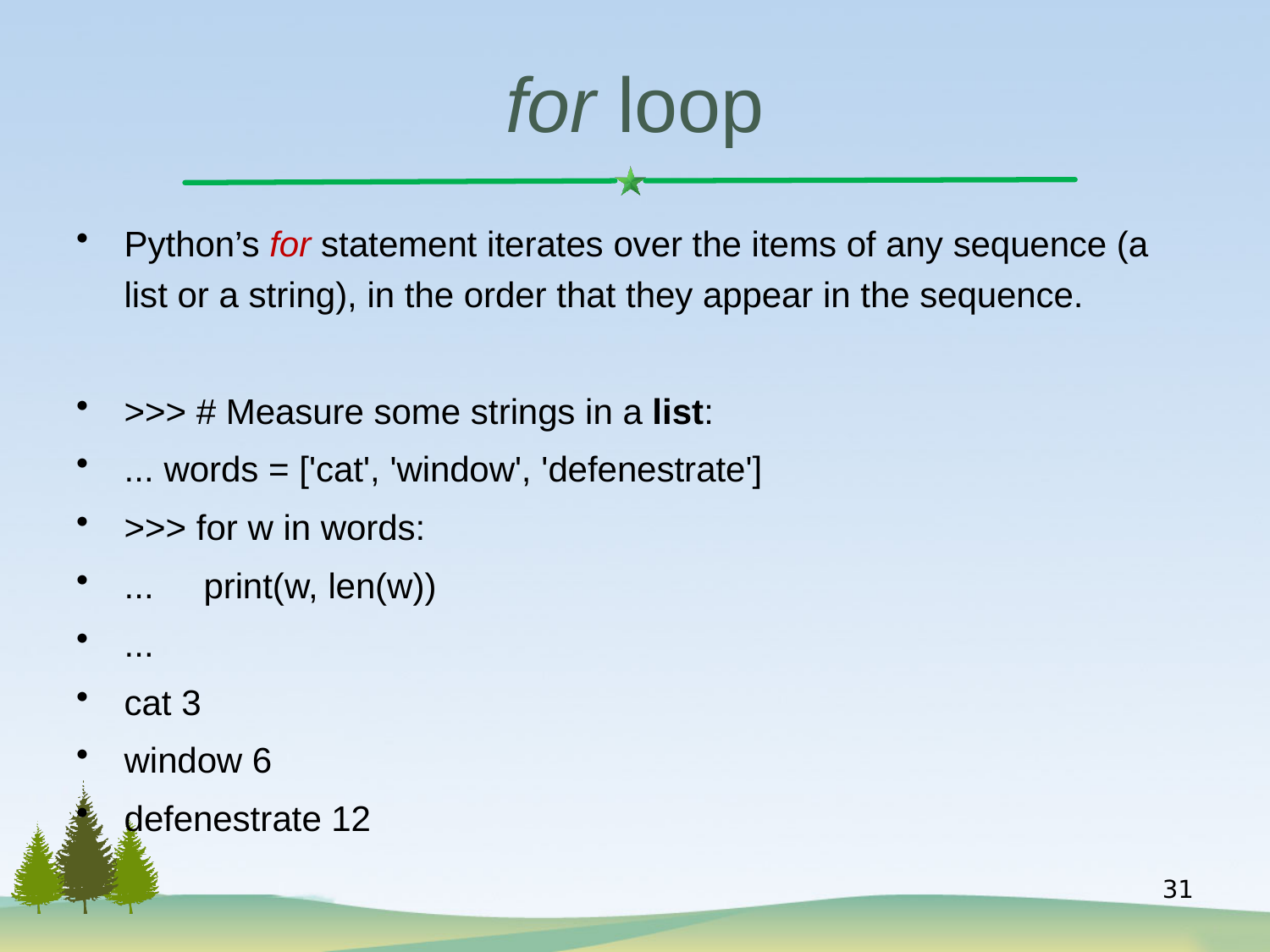

# for loop
Python’s for statement iterates over the items of any sequence (a list or a string), in the order that they appear in the sequence.

>>> # Measure some strings in a list:
... words = ['cat', 'window', 'defenestrate']
>>> for w in words:
...     print(w, len(w))
...
cat 3
window 6
defenestrate 12

31